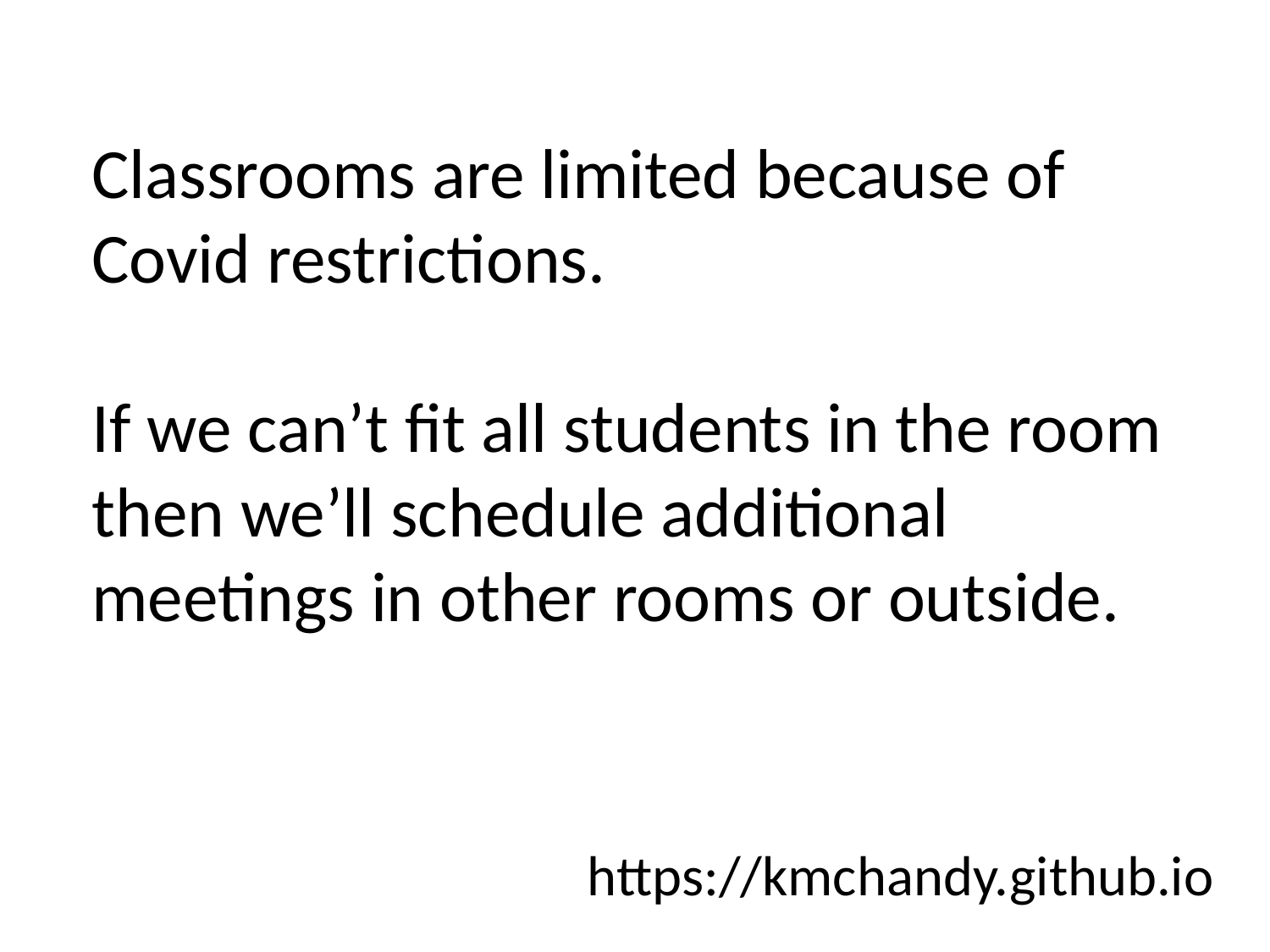

Classrooms are limited because of Covid restrictions.

If we can’t fit all students in the room then we’ll schedule additional meetings in other rooms or outside.
https://kmchandy.github.io